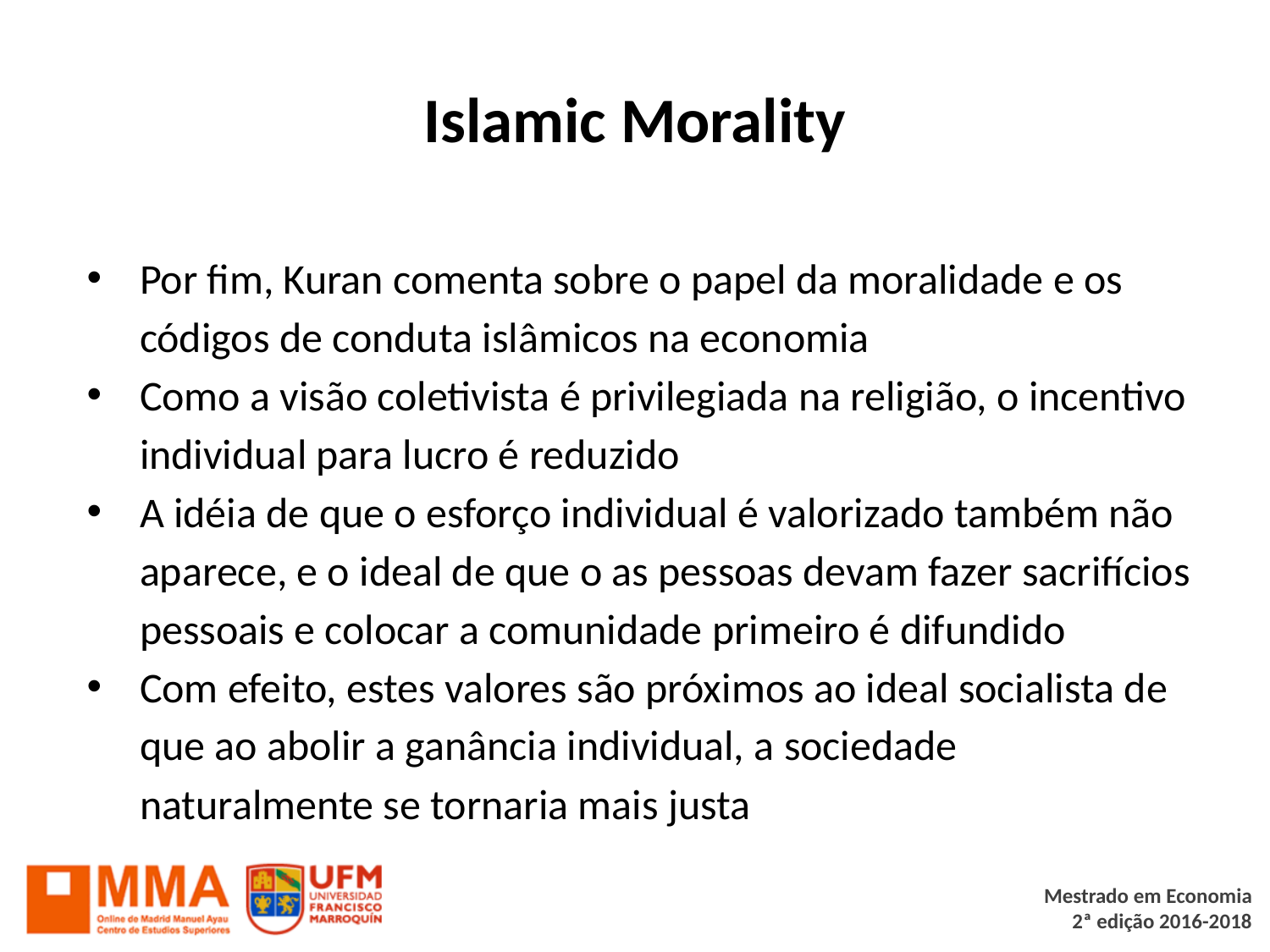

# Islamic Morality
Por fim, Kuran comenta sobre o papel da moralidade e os códigos de conduta islâmicos na economia
Como a visão coletivista é privilegiada na religião, o incentivo individual para lucro é reduzido
A idéia de que o esforço individual é valorizado também não aparece, e o ideal de que o as pessoas devam fazer sacrifícios pessoais e colocar a comunidade primeiro é difundido
Com efeito, estes valores são próximos ao ideal socialista de que ao abolir a ganância individual, a sociedade naturalmente se tornaria mais justa